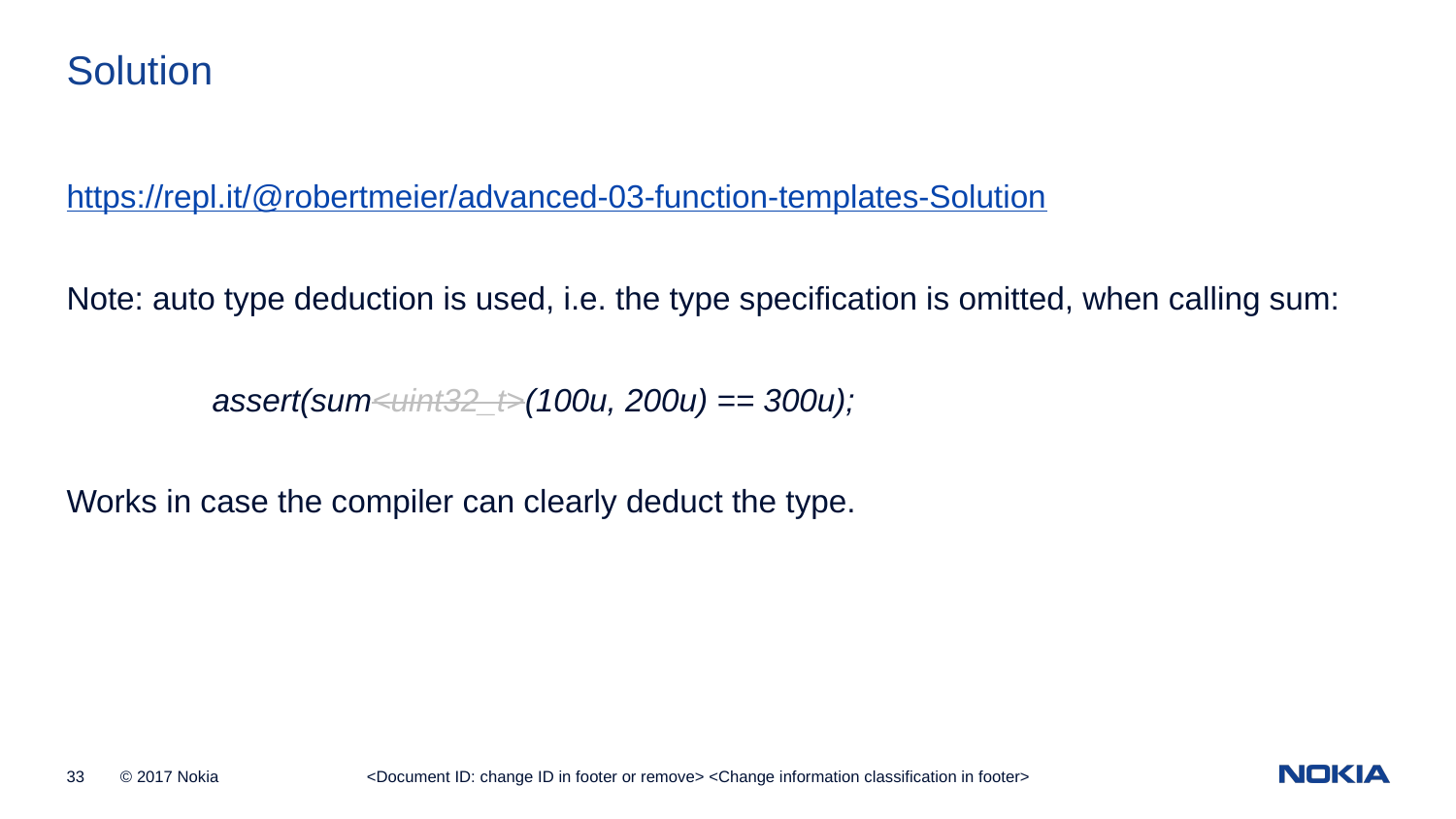

Solution

https://repl.it/@robertmeier/advanced-03-function-templates-Solution

Note: auto type deduction is used, i.e. the type specification is omitted, when calling sum:

	assert(sum<uint32_t>(100u, 200u) == 300u);

Works in case the compiler can clearly deduct the type.

<Document ID: change ID in footer or remove> <Change information classification in footer>